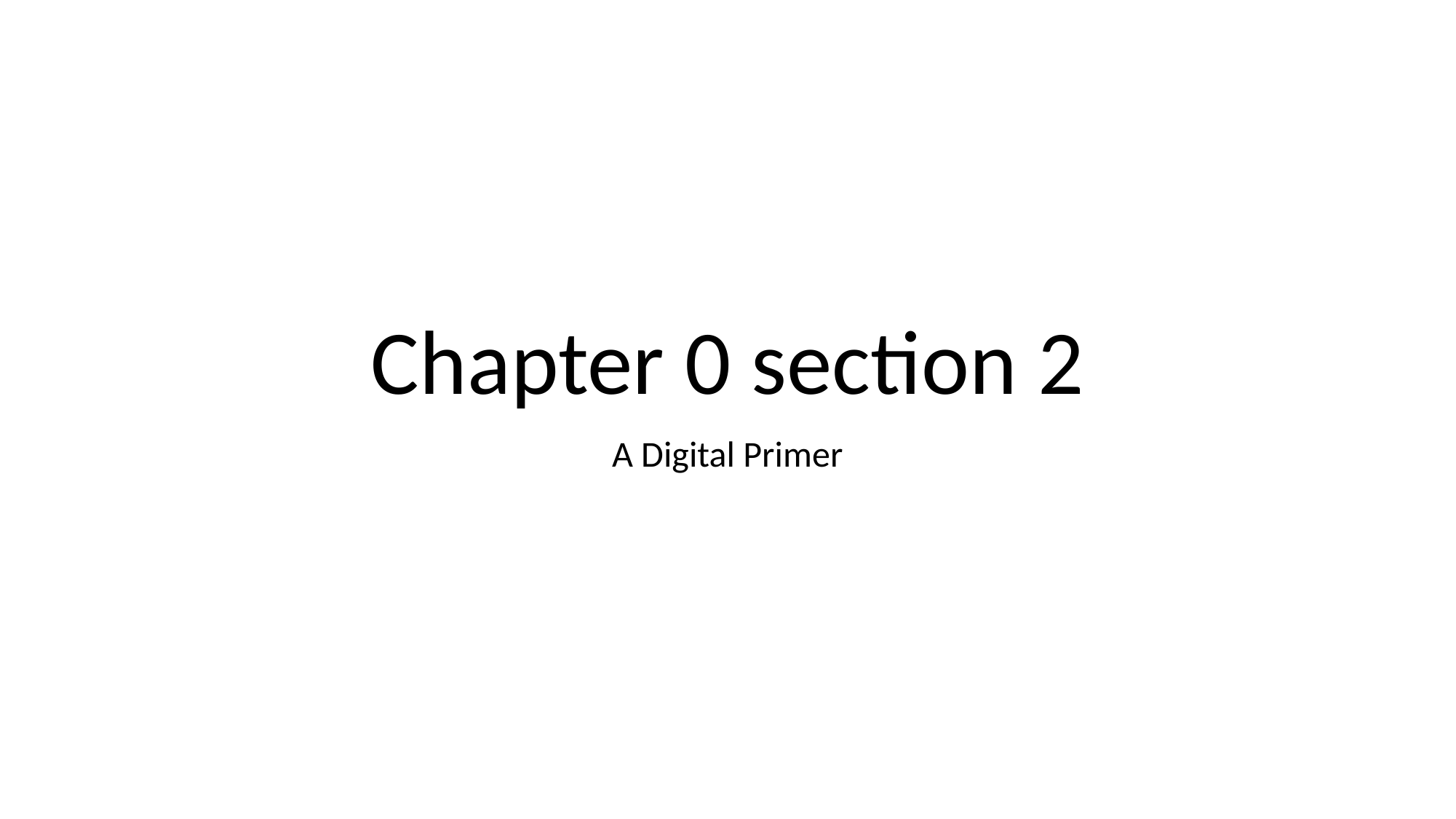

# Chapter 0 section 2
A Digital Primer